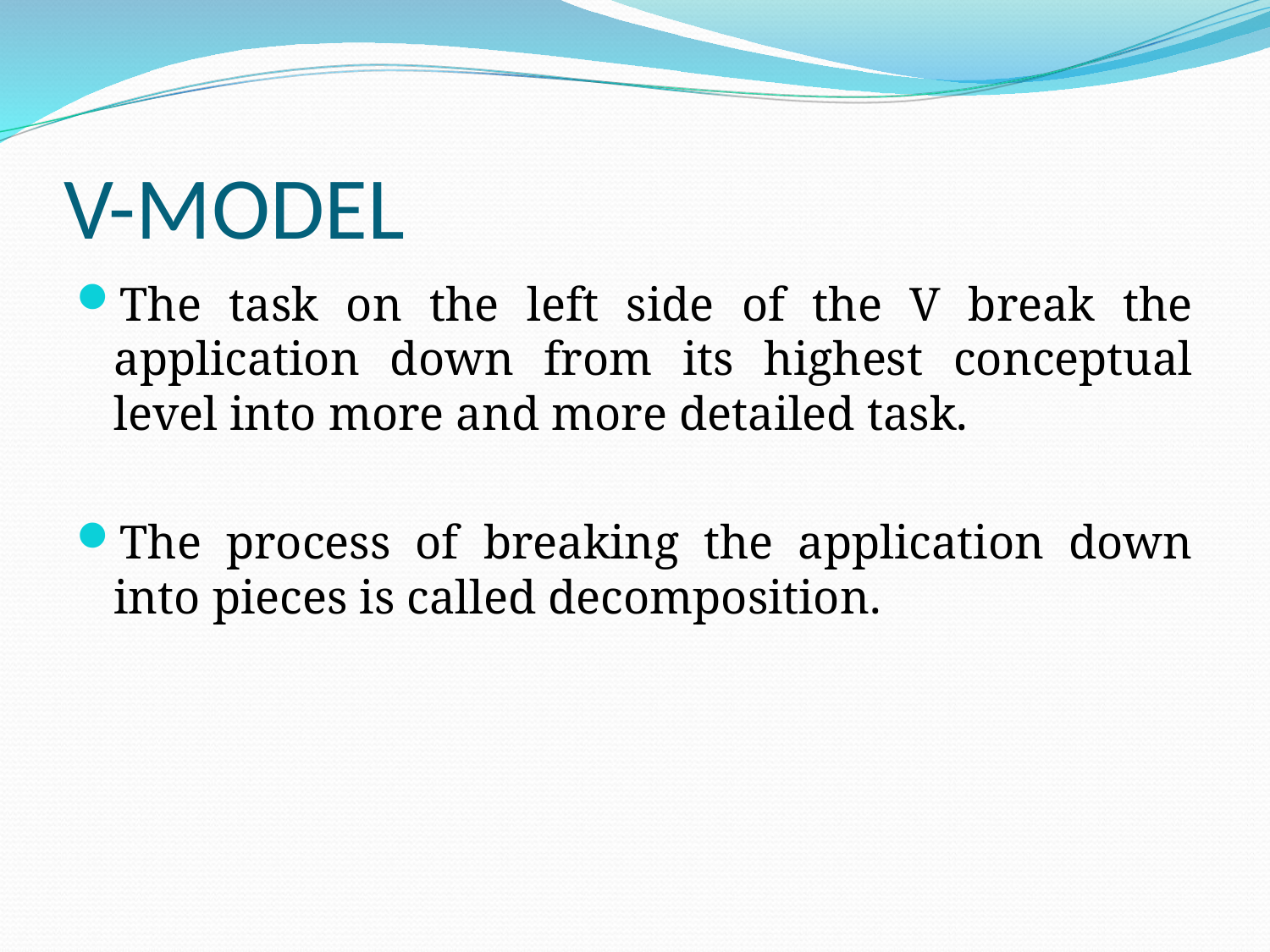

# V-MODEL
The task on the left side of the V break the application down from its highest conceptual level into more and more detailed task.

The process of breaking the application down into pieces is called decomposition.